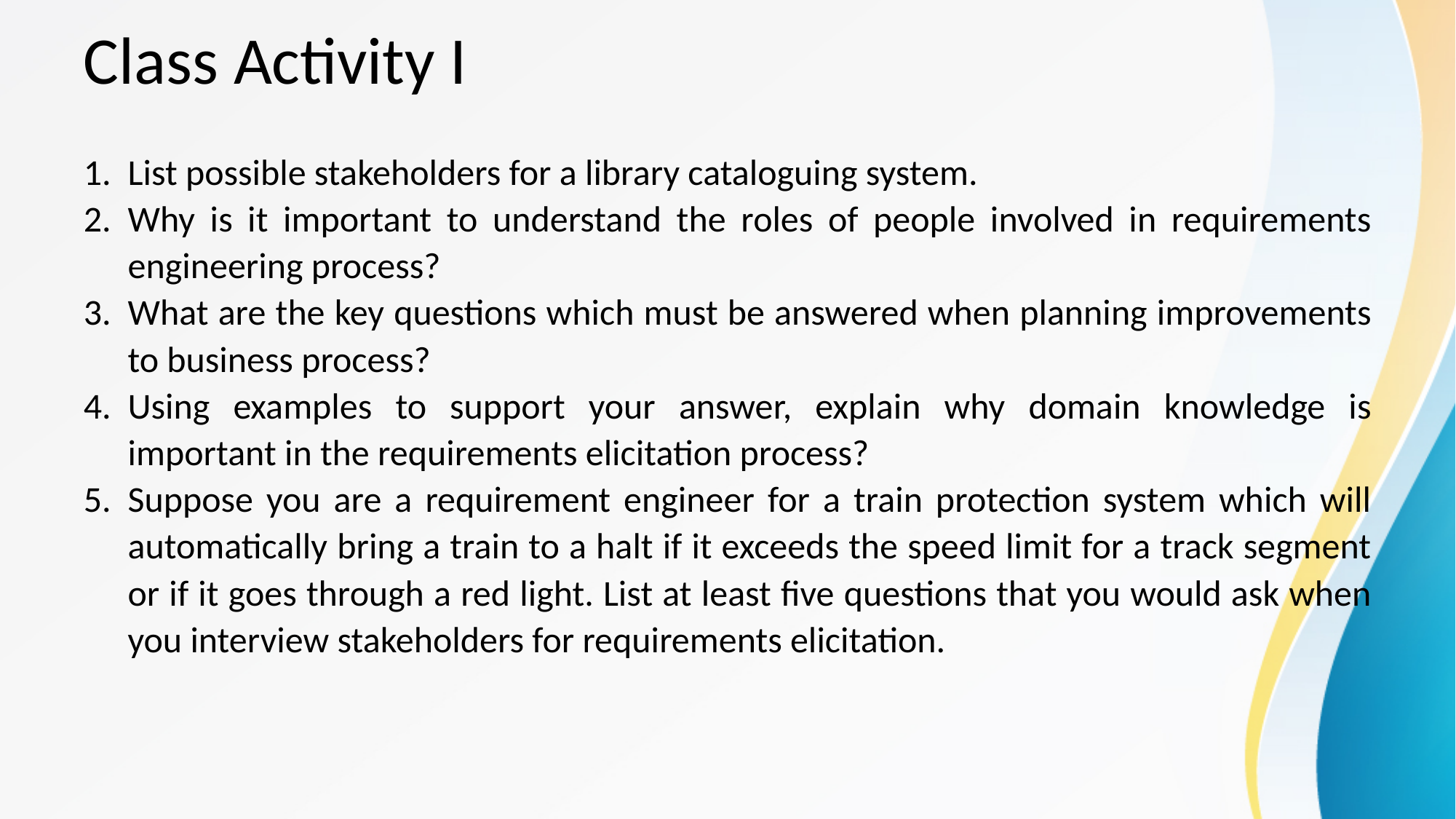

# Class Activity I
List possible stakeholders for a library cataloguing system.
Why is it important to understand the roles of people involved in requirements engineering process?
What are the key questions which must be answered when planning improvements to business process?
Using examples to support your answer, explain why domain knowledge is important in the requirements elicitation process?
Suppose you are a requirement engineer for a train protection system which will automatically bring a train to a halt if it exceeds the speed limit for a track segment or if it goes through a red light. List at least five questions that you would ask when you interview stakeholders for requirements elicitation.